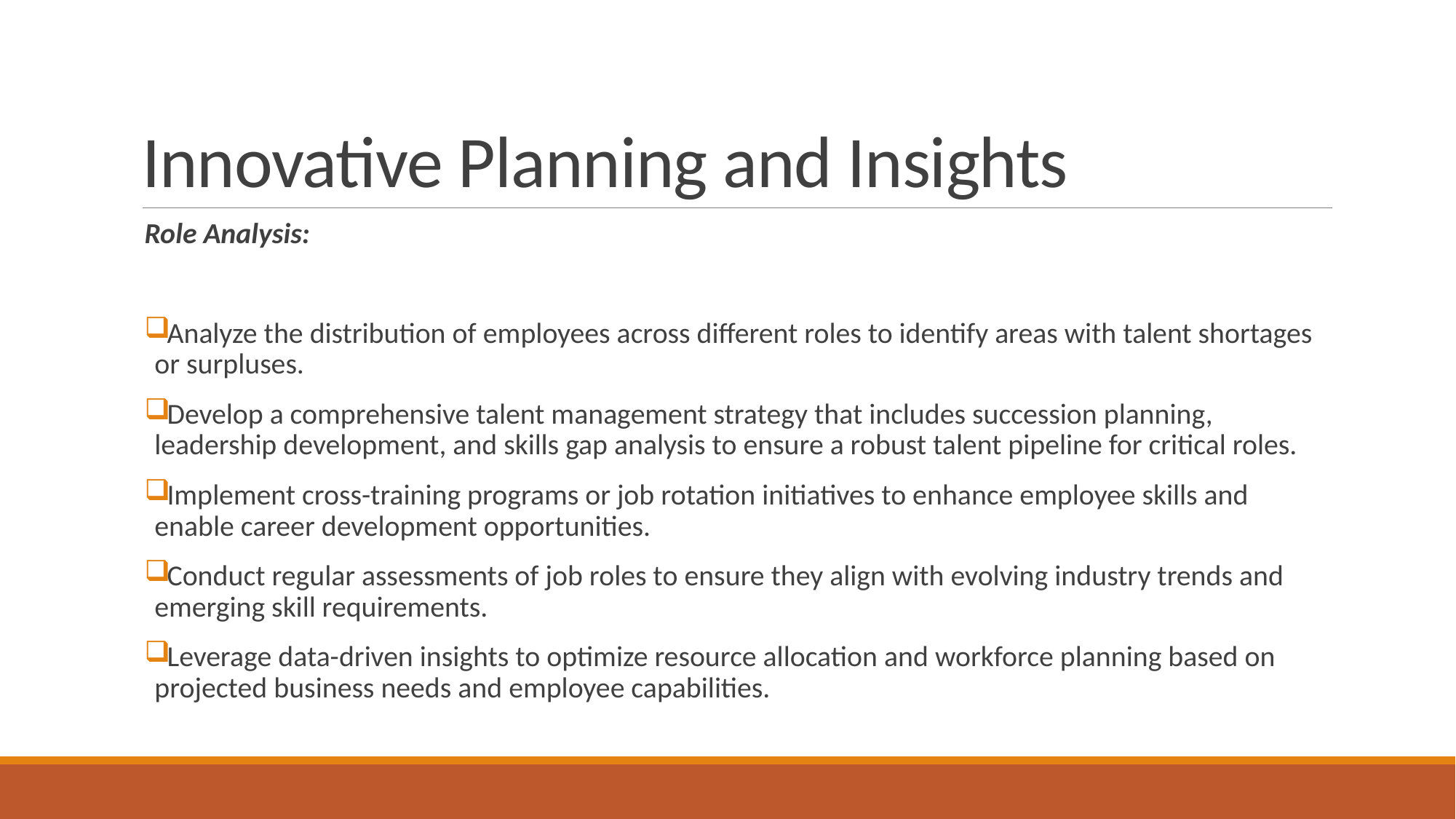

# Innovative Planning and Insights
Role Analysis:

Analyze the distribution of employees across different roles to identify areas with talent shortages or surpluses.
Develop a comprehensive talent management strategy that includes succession planning, leadership development, and skills gap analysis to ensure a robust talent pipeline for critical roles.
Implement cross-training programs or job rotation initiatives to enhance employee skills and enable career development opportunities.
Conduct regular assessments of job roles to ensure they align with evolving industry trends and emerging skill requirements.
Leverage data-driven insights to optimize resource allocation and workforce planning based on projected business needs and employee capabilities.